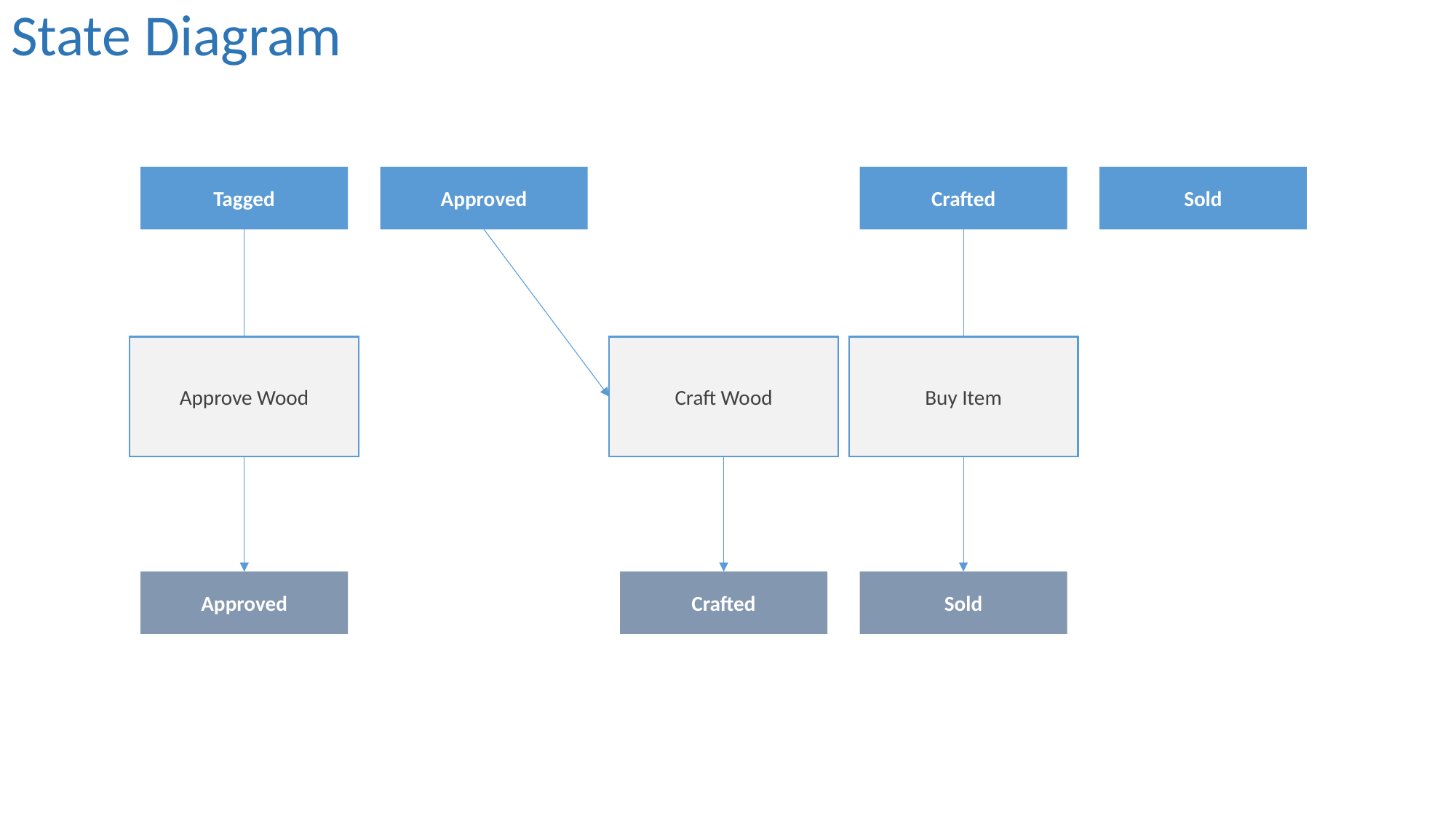

# State Diagram
Tagged
Approved
Crafted
Sold
Approve Wood
Craft Wood
Buy Item
Approved
Crafted
Sold